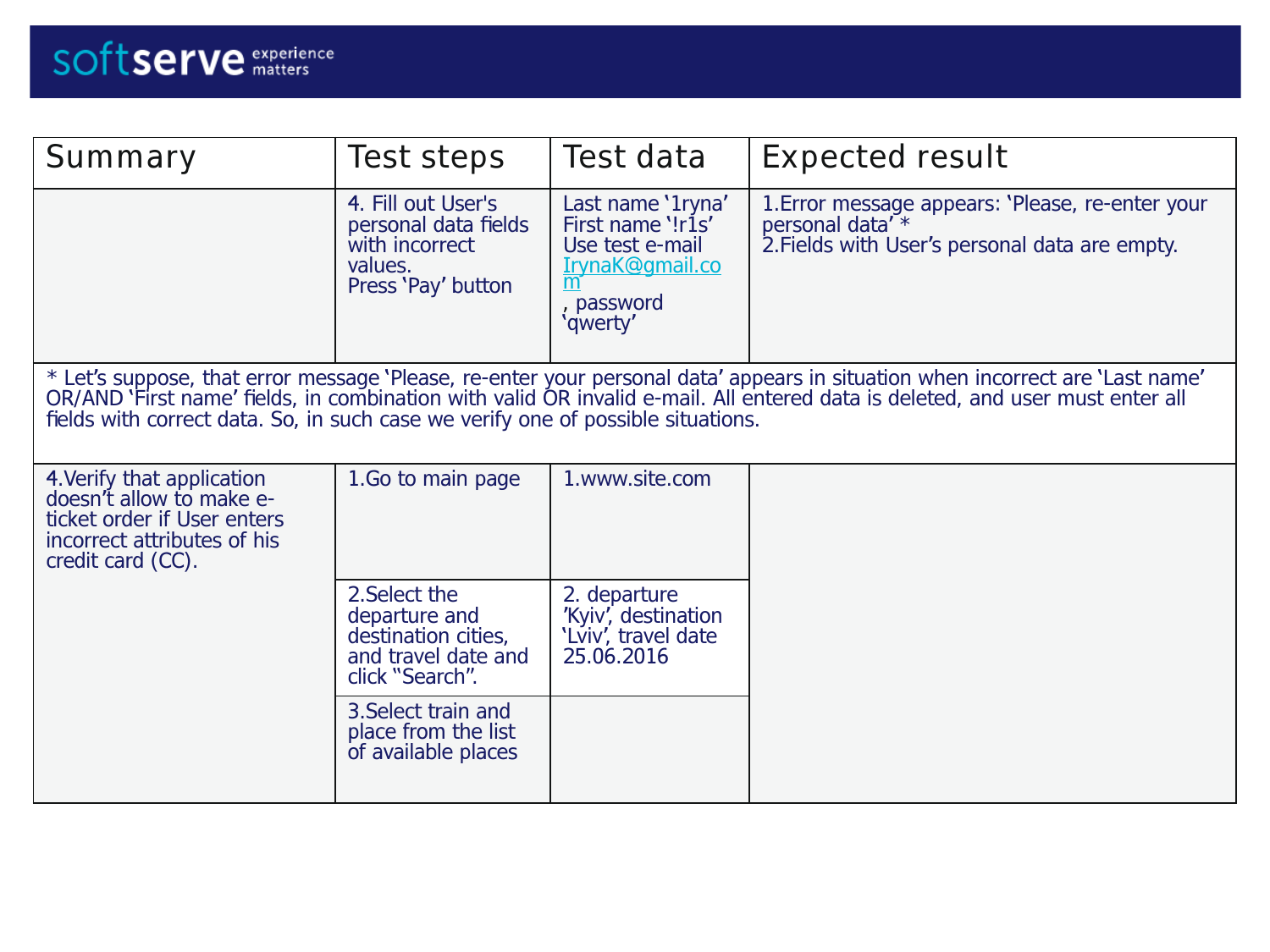

| Summary | Test steps | Test data | Expected result |
| --- | --- | --- | --- |
|  | 4. Fill out User's personal data fields with incorrect values. Press ‘Pay’ button | Last name ‘1ryna’ First name ‘!r1s’ Use test e-mail IrynaK@gmail.com, password ‘qwerty’ | 1.Error message appears: ‘Please, re-enter your personal data’ \* 2.Fields with User’s personal data are empty. |
| \* Let’s suppose, that error message ‘Please, re-enter your personal data’ appears in situation when incorrect are ‘Last name’ OR/AND ‘First name’ fields, in combination with valid OR invalid e-mail. All entered data is deleted, and user must enter all fields with correct data. So, in such case we verify one of possible situations. |  |  |  |
| 4.Verify that application doesn’t allow to make e-ticket order if User enters incorrect attributes of his credit card (CC). | 1.Go to main page | 1.www.site.com |  |
|  | 2.Select the departure and destination cities, and travel date and click “Search”. | 2. departure ’Kyiv’, destination ‘Lviv’, travel date 25.06.2016 |  |
|  | 3.Select train and place from the list of available places |  |  |